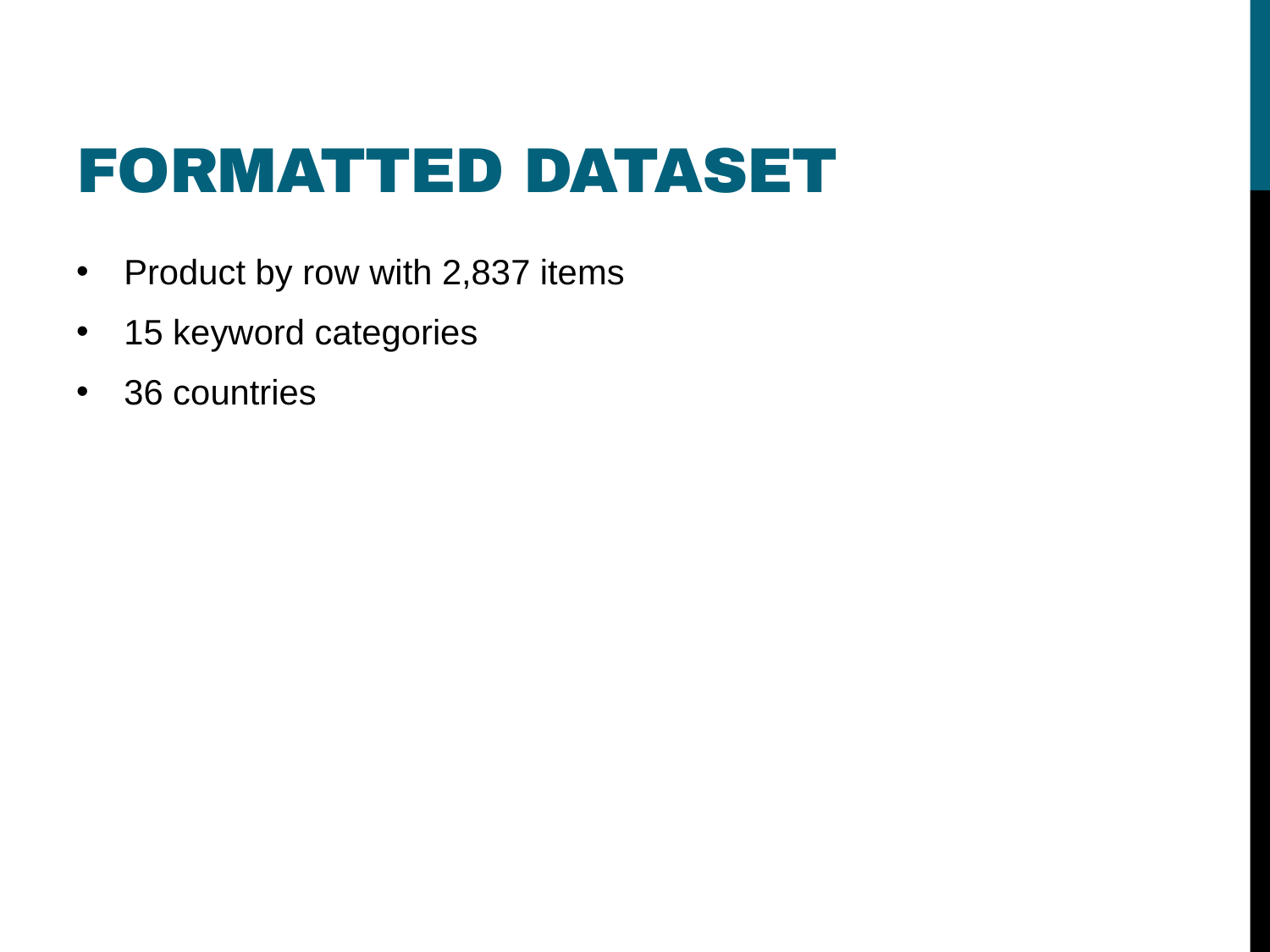

# Formatted Dataset
Product by row with 2,837 items
15 keyword categories
36 countries